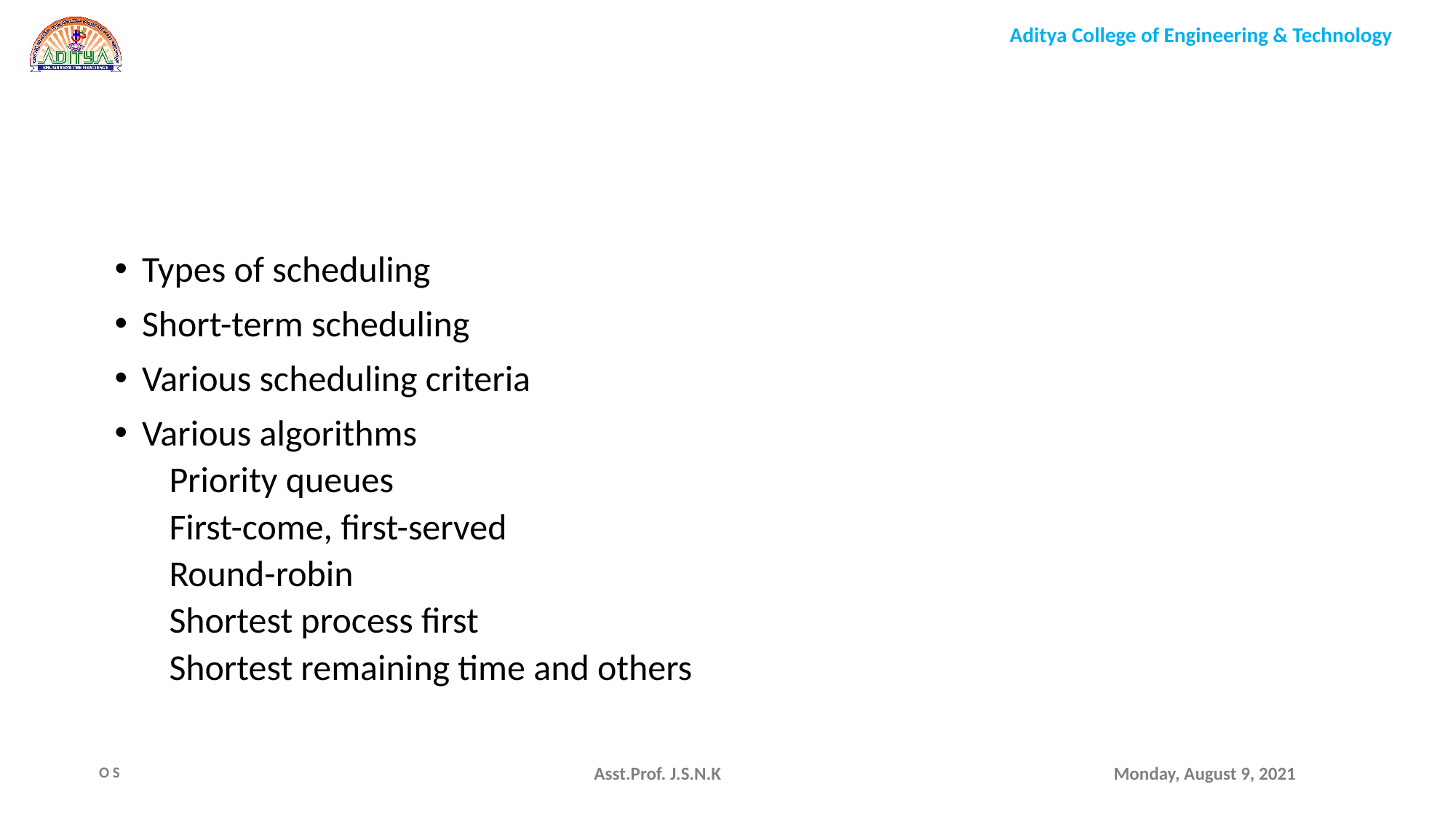

Types of scheduling
Short-term scheduling
Various scheduling criteria
Various algorithms
Priority queues
First-come, first-served
Round-robin
Shortest process first
Shortest remaining time and others

Asst.Prof. J.S.N.K
Monday, August 9, 2021